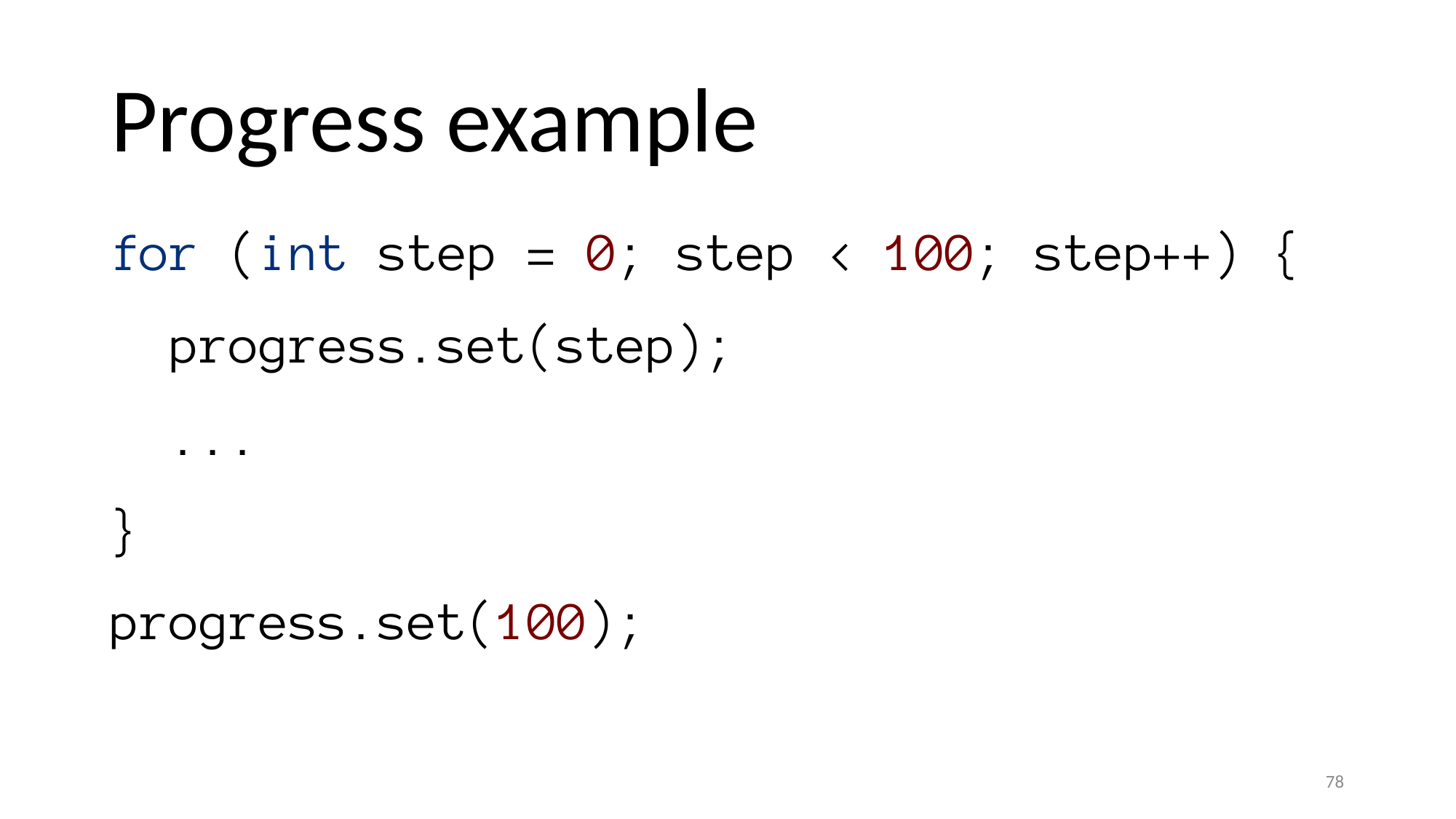

# Progress example
for (int step = 0; step < 100; step++) {
  progress.set(step);
  ...
}
progress.set(100);
78